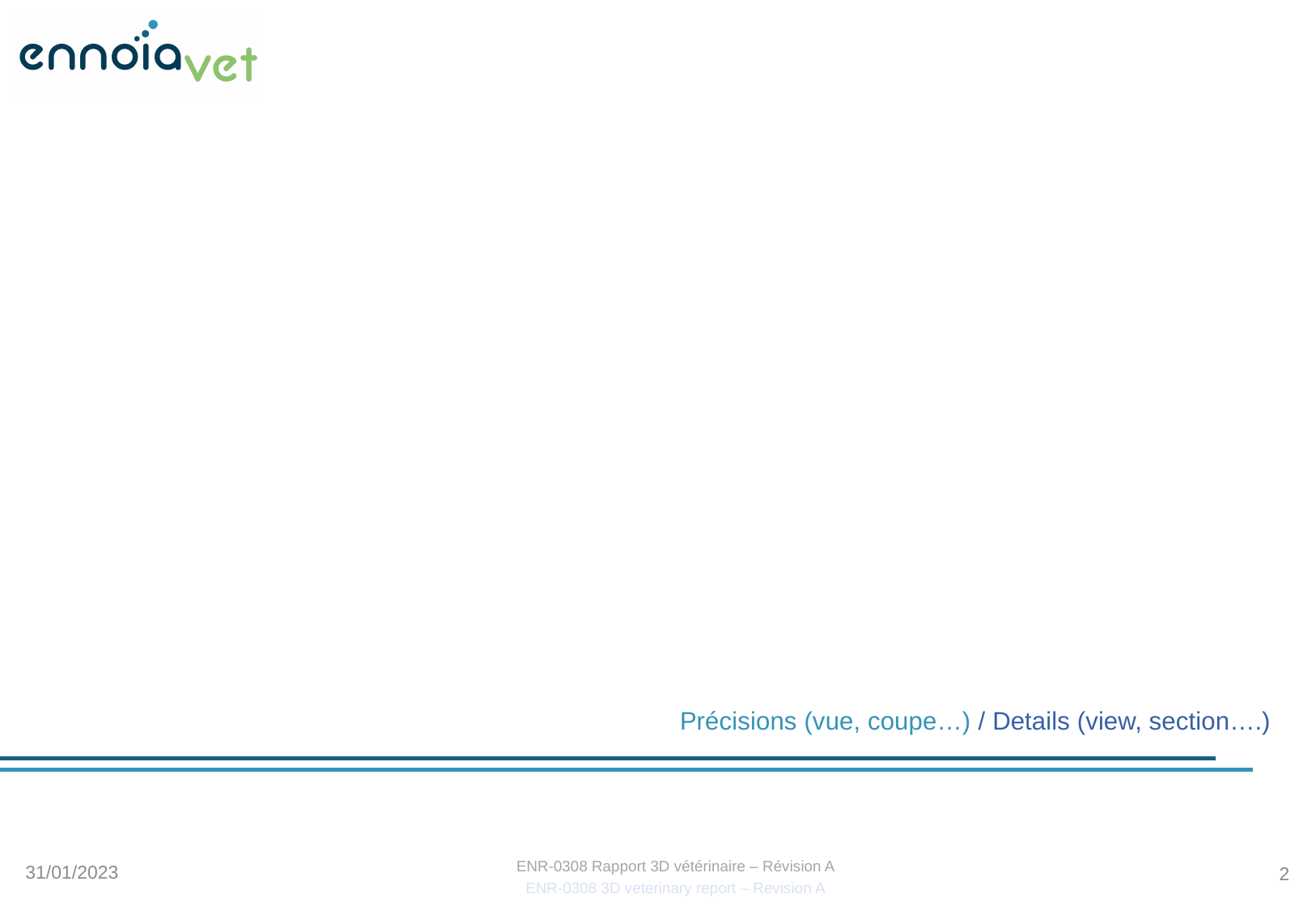

Précisions (vue, coupe…) / Details (view, section….)
31/01/2023
2
ENR-0308 Rapport 3D vétérinaire – Révision A
ENR-0308 3D veterinary report – Revision A